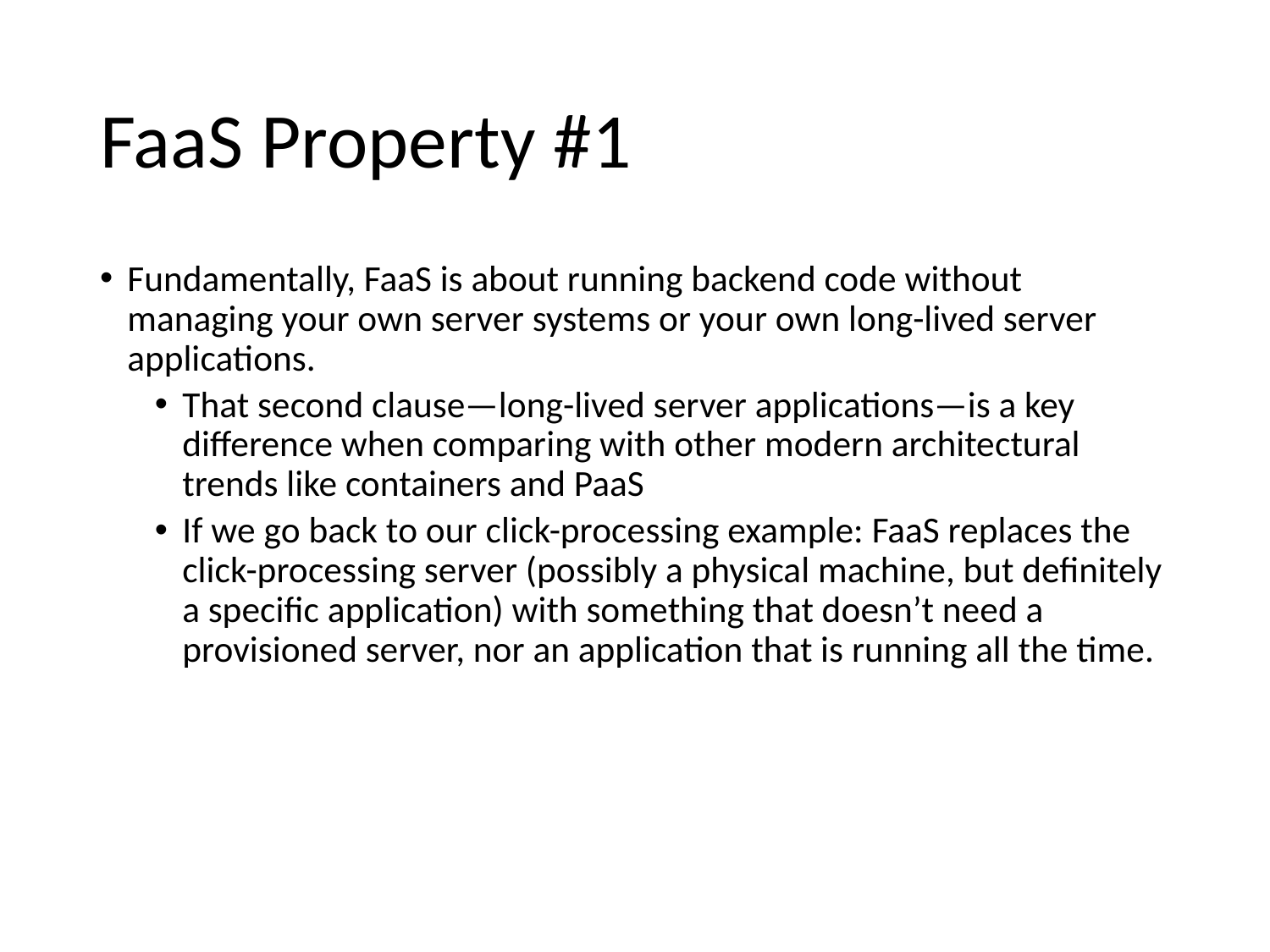

# FaaS Property #1
Fundamentally, FaaS is about running backend code without managing your own server systems or your own long-lived server applications.
That second clause—long-lived server applications—is a key difference when comparing with other modern architectural trends like containers and PaaS
If we go back to our click-processing example: FaaS replaces the click-processing server (possibly a physical machine, but definitely a specific application) with something that doesn’t need a provisioned server, nor an application that is running all the time.